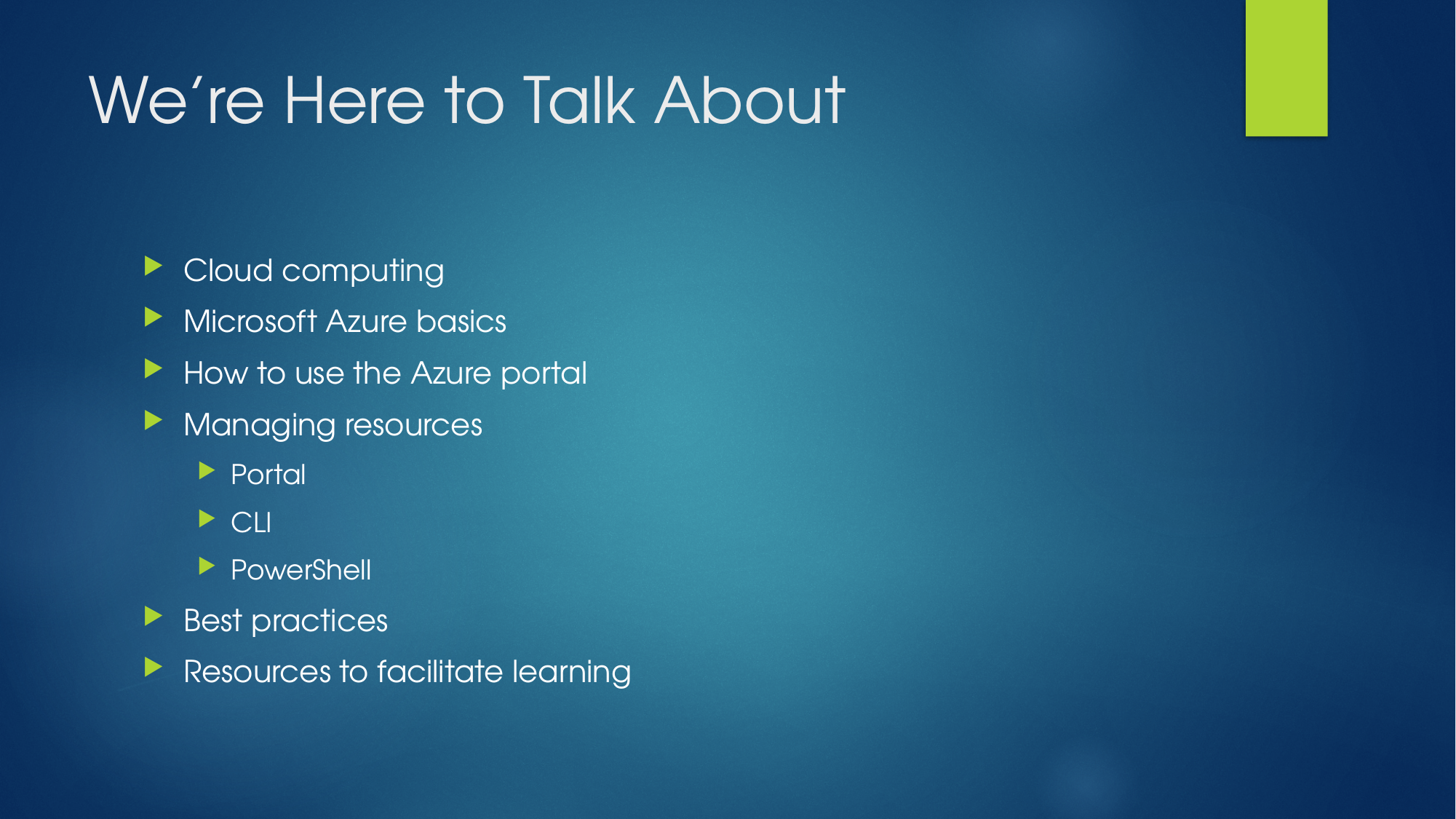

# We’re Here to Talk About
Cloud computing
Microsoft Azure basics
How to use the Azure portal
Managing resources
Portal
CLI
PowerShell
Best practices
Resources to facilitate learning